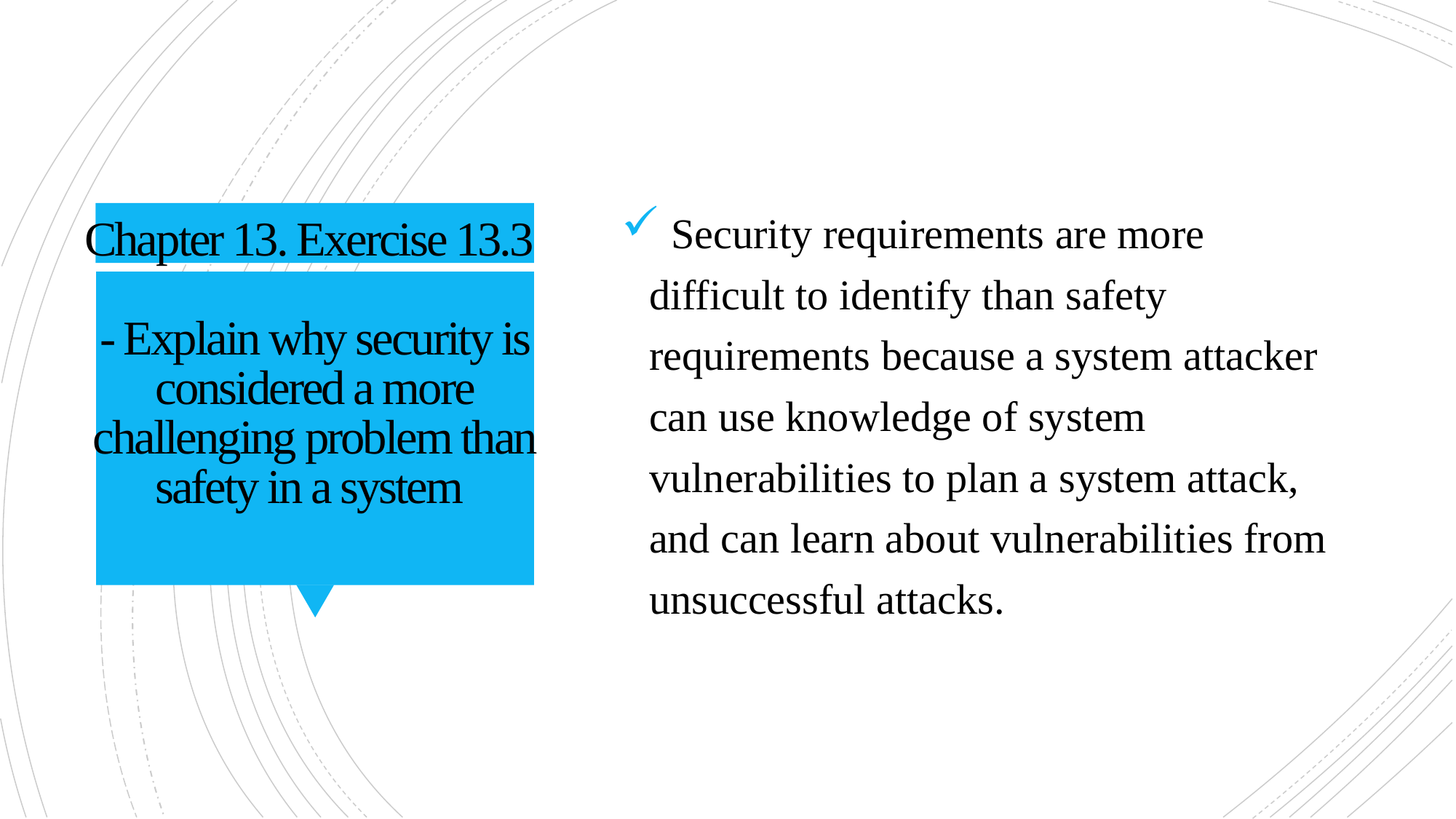

Security requirements are more difficult to identify than safety requirements because a system attacker can use knowledge of system vulnerabilities to plan a system attack, and can learn about vulnerabilities from unsuccessful attacks.
# Chapter 13. Exercise 13.3 - Explain why security is considered a more challenging problem than safety in a system